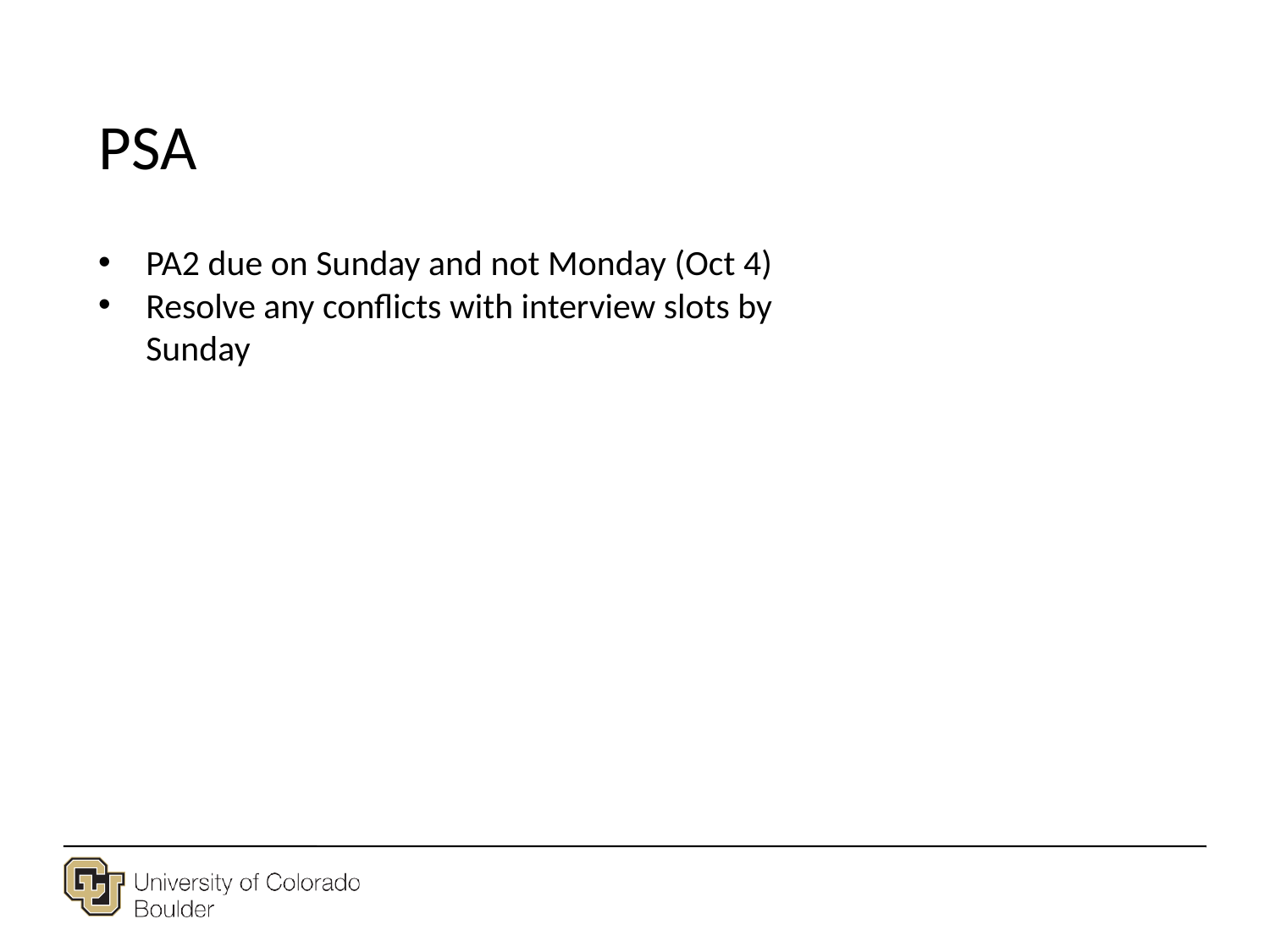

# PSA
PA2 due on Sunday and not Monday (Oct 4)
Resolve any conflicts with interview slots by Sunday